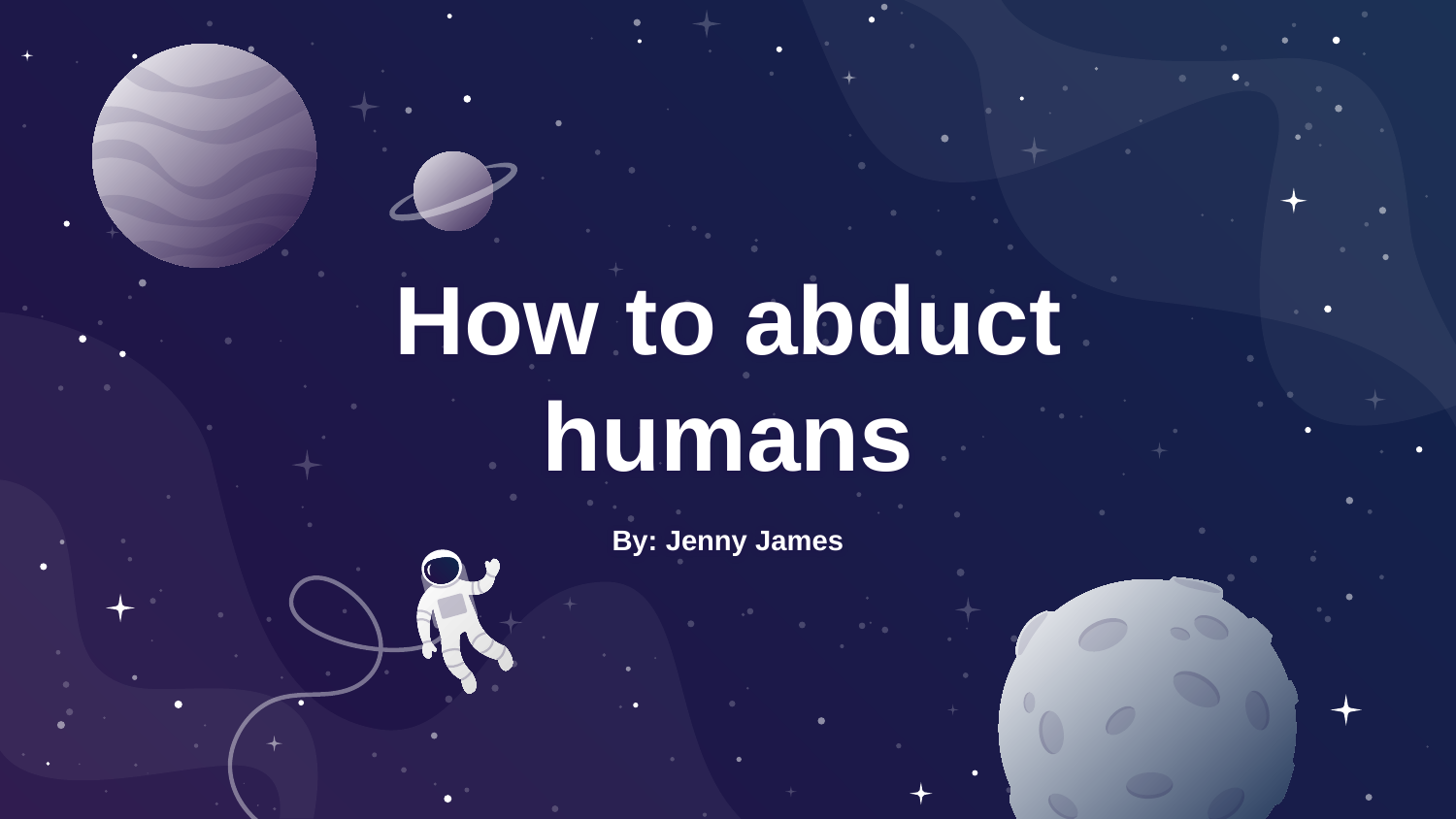

# How to abduct humans
By: Jenny James